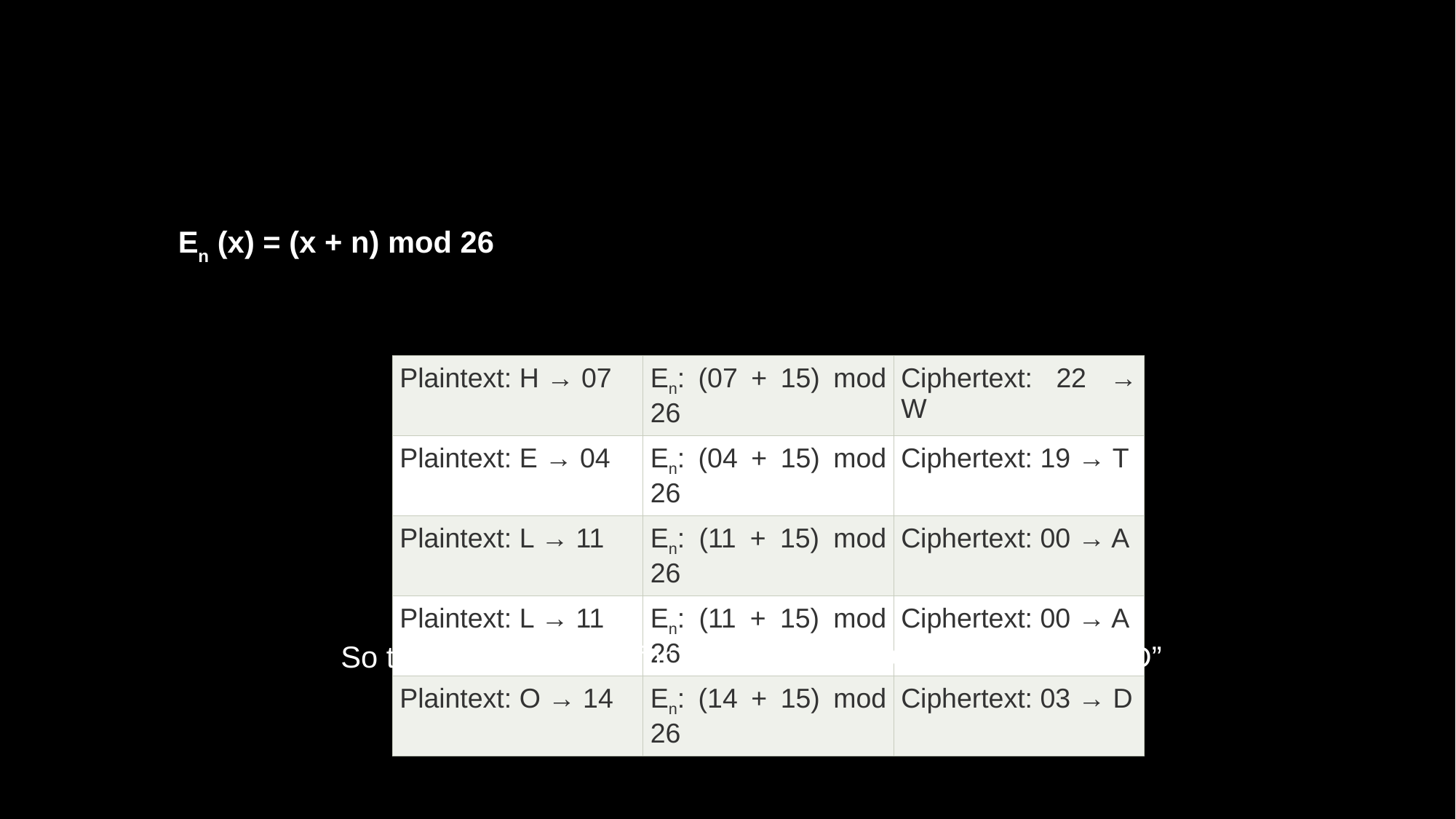

#
En (x) = (x + n) mod 26
| Plaintext: H → 07 | En: (07 + 15) mod 26 | Ciphertext: 22 → W |
| --- | --- | --- |
| Plaintext: E → 04 | En: (04 + 15) mod 26 | Ciphertext: 19 → T |
| Plaintext: L → 11 | En: (11 + 15) mod 26 | Ciphertext: 00 → A |
| Plaintext: L → 11 | En: (11 + 15) mod 26 | Ciphertext: 00 → A |
| Plaintext: O → 14 | En: (14 + 15) mod 26 | Ciphertext: 03 → D |
So the encrypted text for the word “HELLO” will be, “WTAAD”